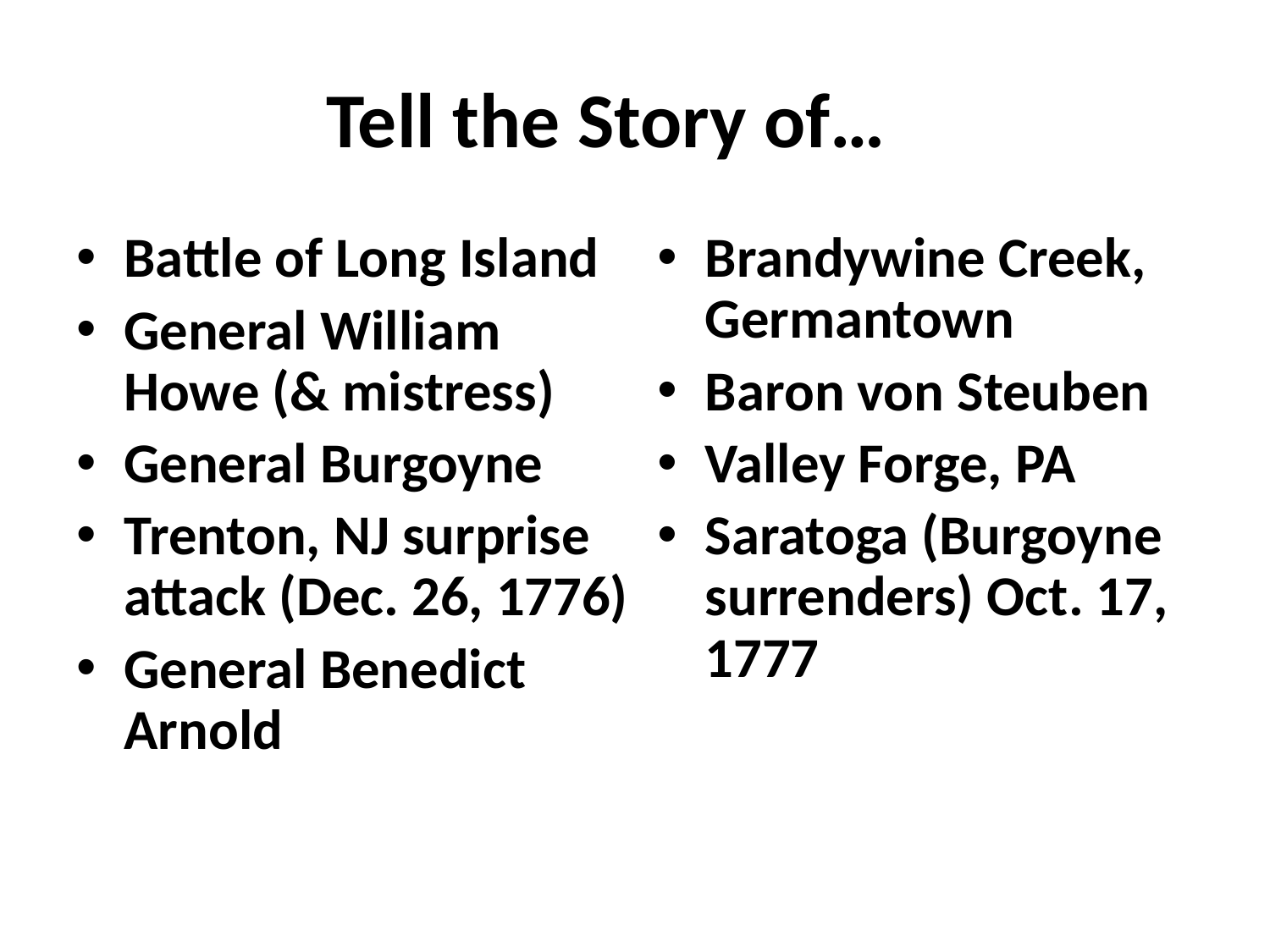

# Tell the Story of…
Battle of Long Island
General William Howe (& mistress)
General Burgoyne
Trenton, NJ surprise attack (Dec. 26, 1776)
General Benedict Arnold

Brandywine Creek, Germantown
Baron von Steuben
Valley Forge, PA
Saratoga (Burgoyne surrenders) Oct. 17, 1777